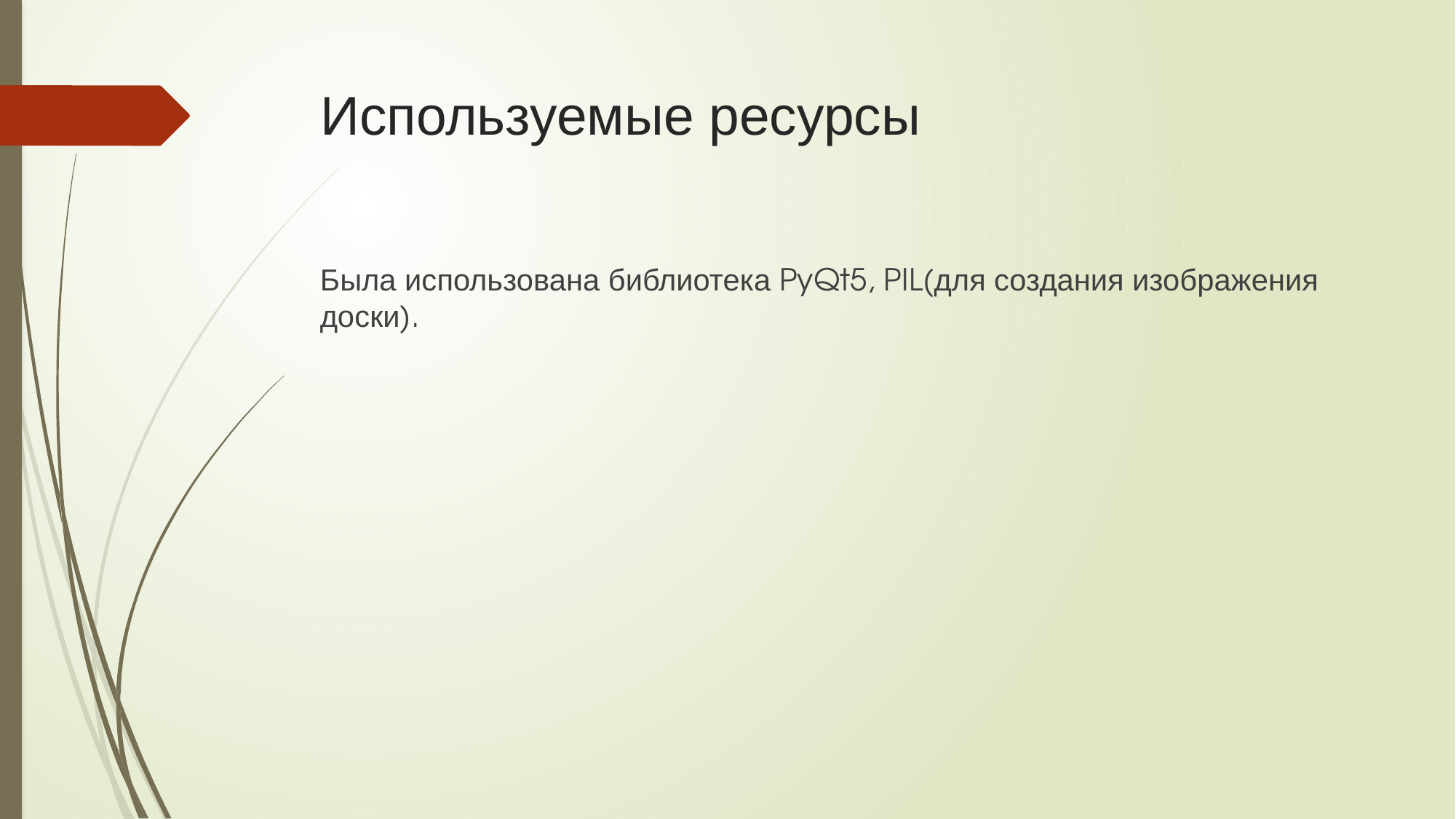

# Используемые ресурсы
Была использована библиотека PyQt5, PIL(для создания изображения доски).